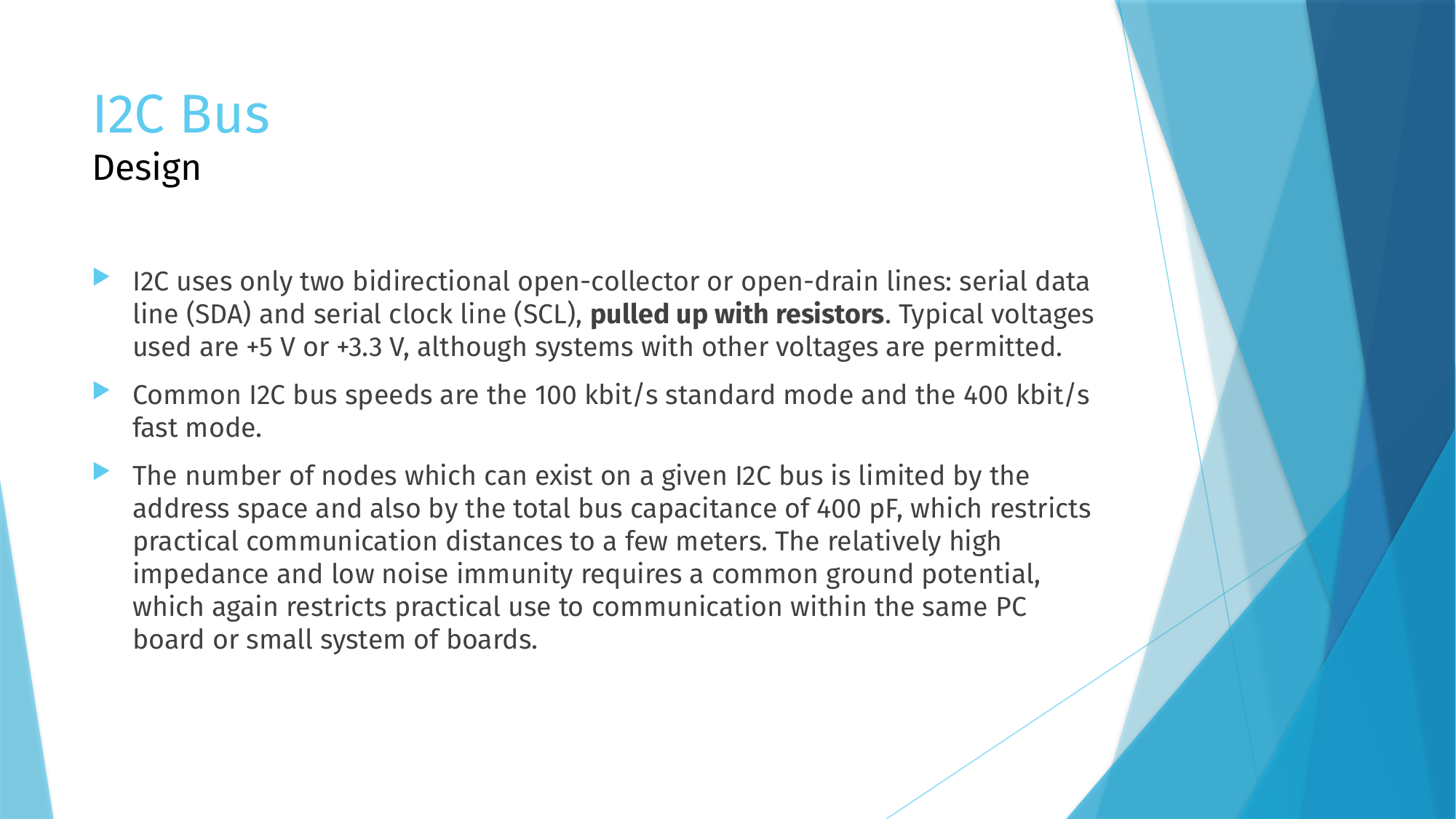

# I2C Bus Design
I2C uses only two bidirectional open-collector or open-drain lines: serial data line (SDA) and serial clock line (SCL), pulled up with resistors. Typical voltages used are +5 V or +3.3 V, although systems with other voltages are permitted.
Common I2C bus speeds are the 100 kbit/s standard mode and the 400 kbit/s fast mode.
The number of nodes which can exist on a given I2C bus is limited by the address space and also by the total bus capacitance of 400 pF, which restricts practical communication distances to a few meters. The relatively high impedance and low noise immunity requires a common ground potential, which again restricts practical use to communication within the same PC board or small system of boards.